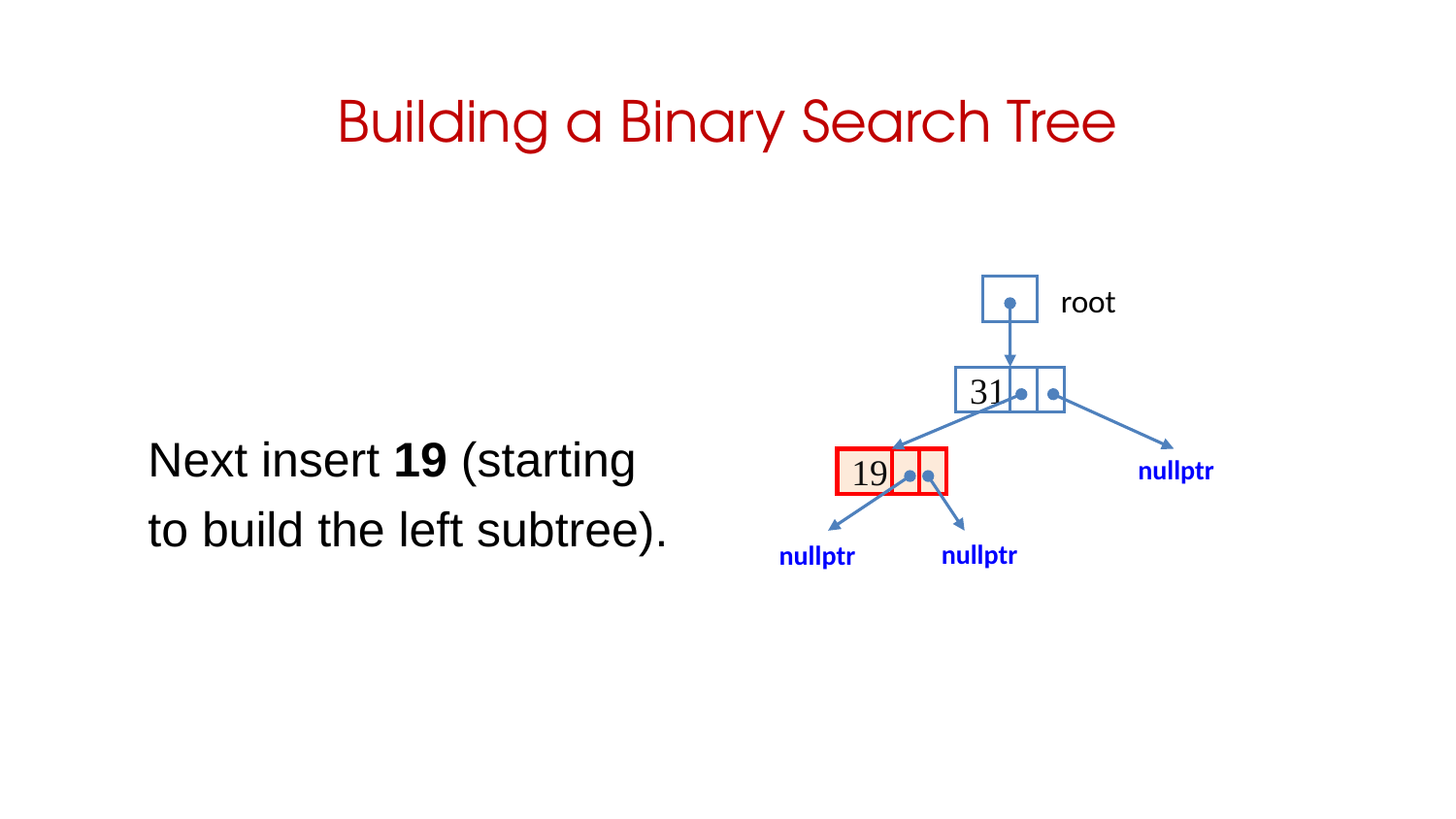

# Building a Binary Search Tree

root

31

Next insert 19 (starting to build the left subtree).
nullptr
19

nullptr
nullptr